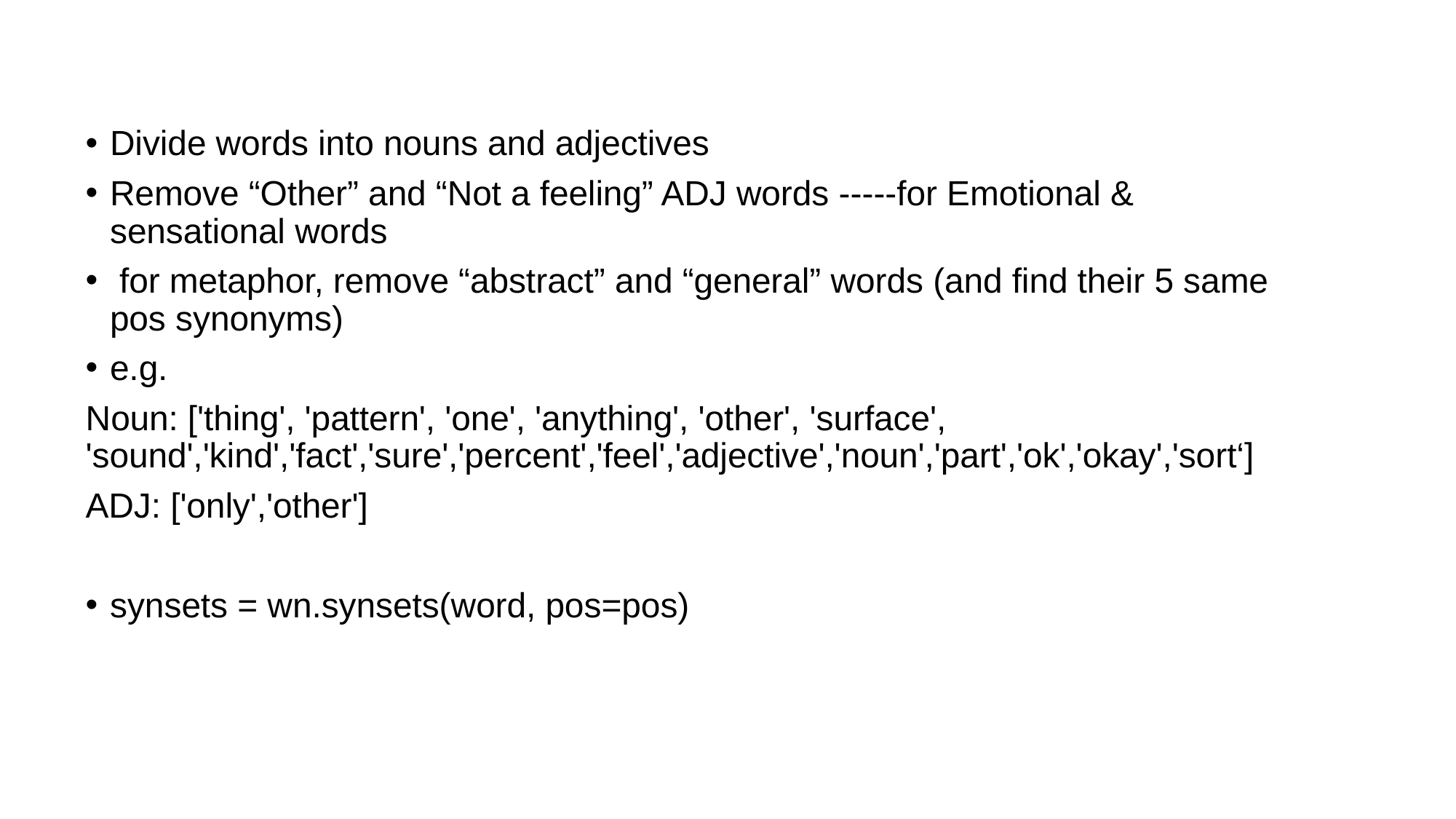

Divide words into nouns and adjectives
Remove “Other” and “Not a feeling” ADJ words -----for Emotional & sensational words
 for metaphor, remove “abstract” and “general” words (and find their 5 same pos synonyms)
e.g.
Noun: ['thing', 'pattern', 'one', 'anything', 'other', 'surface', 'sound','kind','fact','sure','percent','feel','adjective','noun','part','ok','okay','sort‘]
ADJ: ['only','other']

synsets = wn.synsets(word, pos=pos)